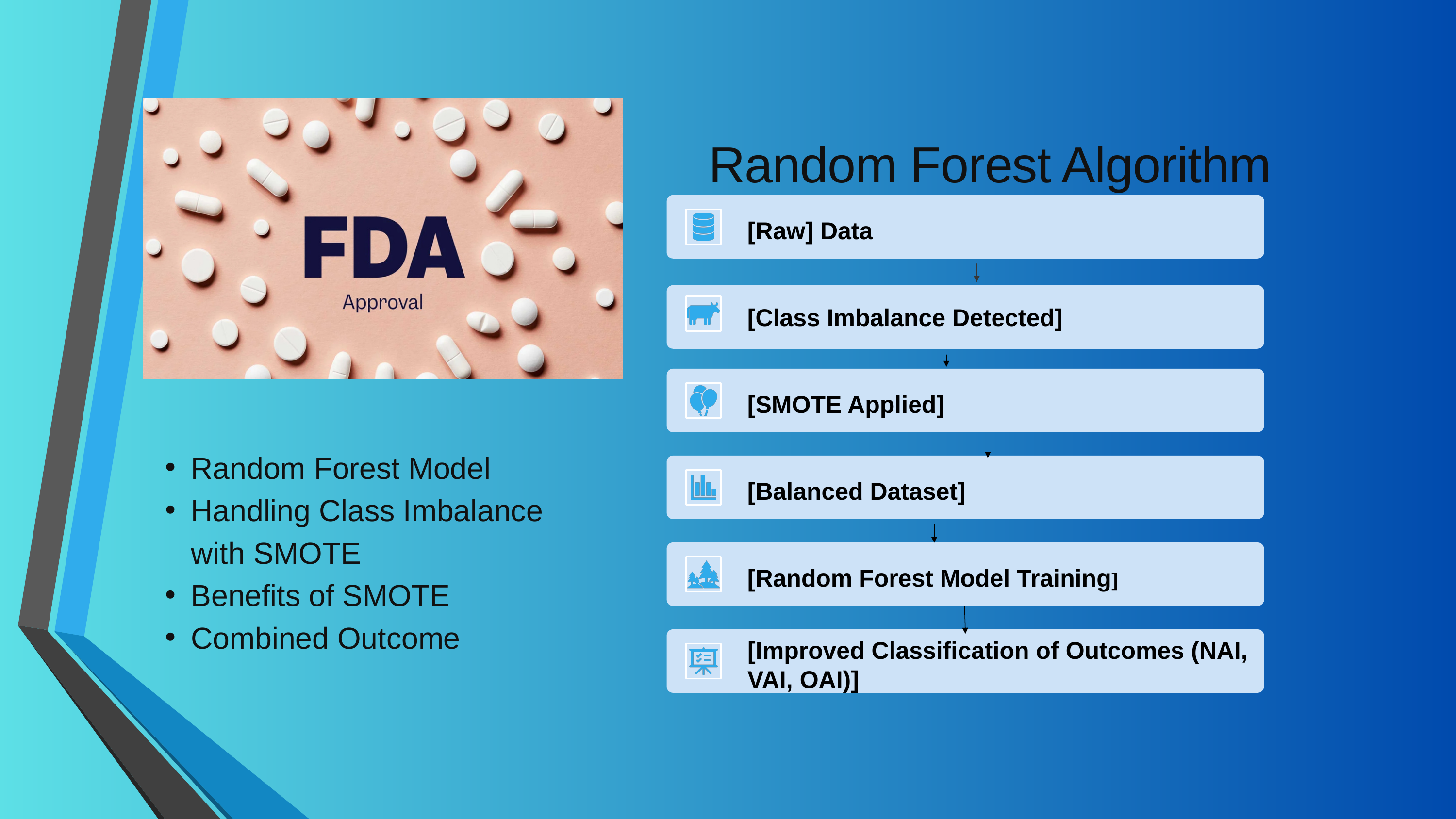

Random Forest Algorithm
[Raw] Data
[Class Imbalance Detected]
[SMOTE Applied]
[Balanced Dataset]
[Random Forest Model Training]
[Improved Classification of Outcomes (NAI, VAI, OAI)]
Random Forest Model
Handling Class Imbalance with SMOTE
Benefits of SMOTE
Combined Outcome